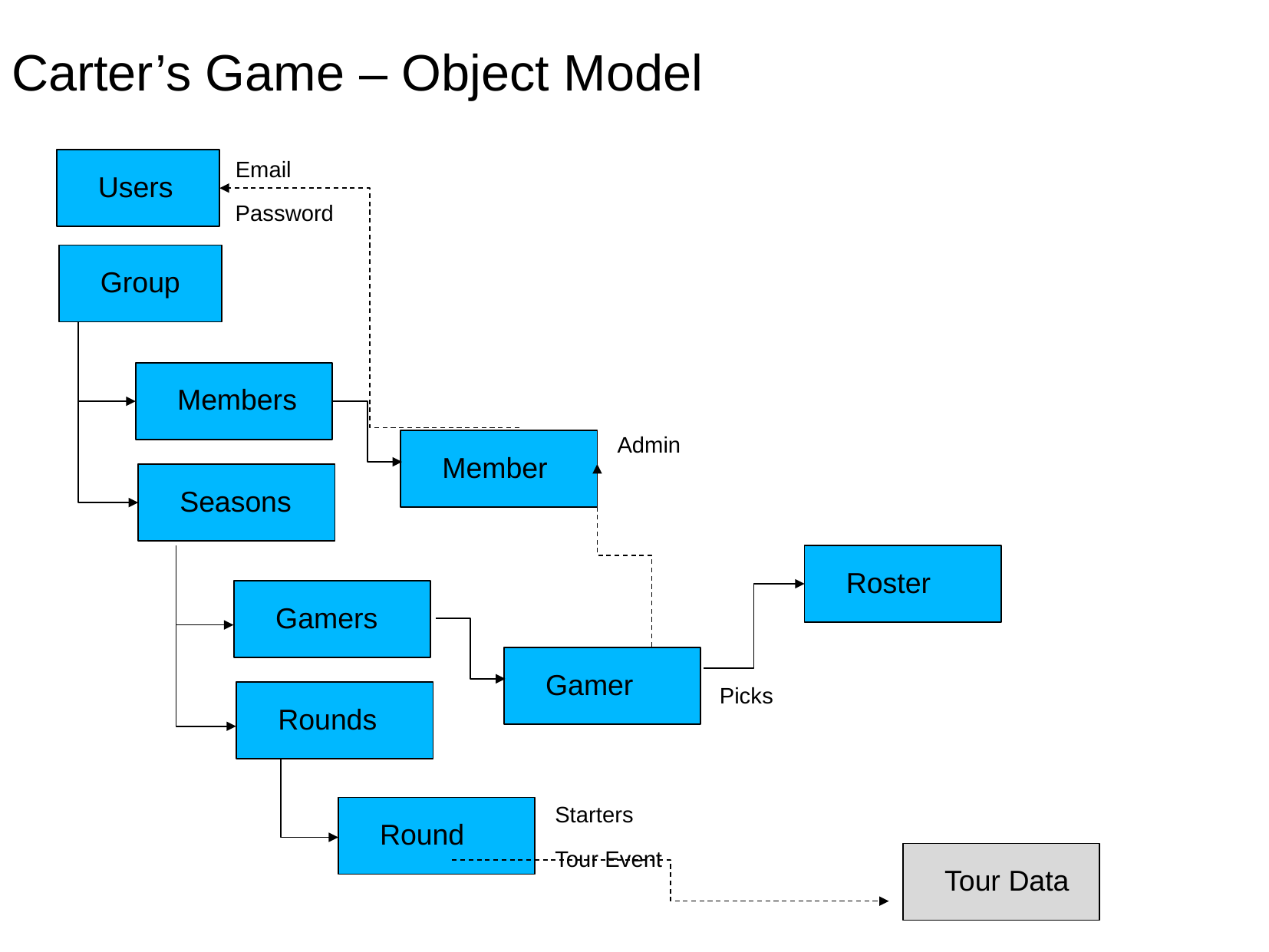

# Carter’s Game – Object Model

Email
Users
Password

Group

Members
Admin

Member

Seasons

Roster

Gamers

Gamer
Picks

Rounds

Starters
Round
Tour Event

Tour Data